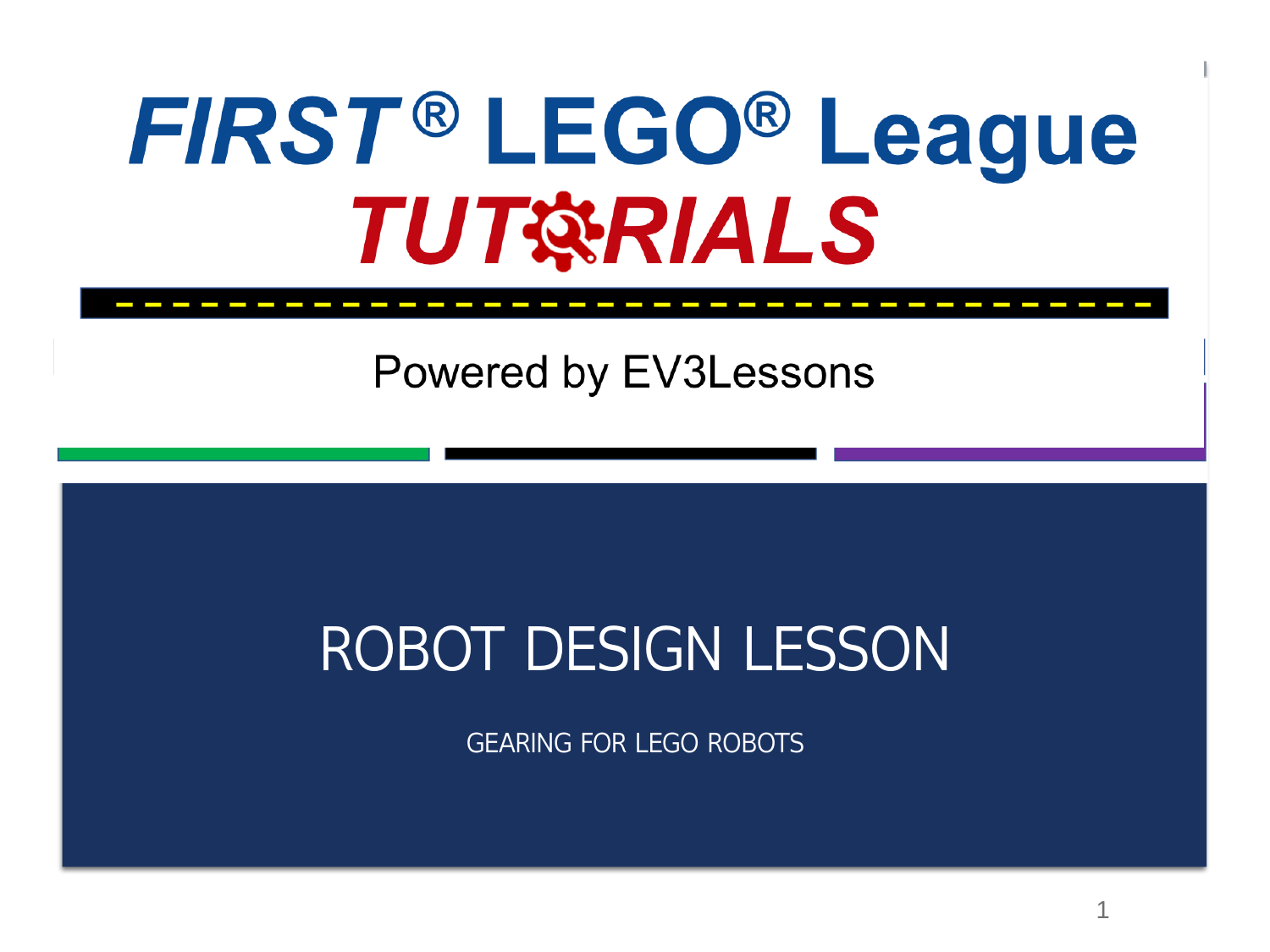

# ROBOT DESIGN LESSON
Gearing For LEGO Robots
1